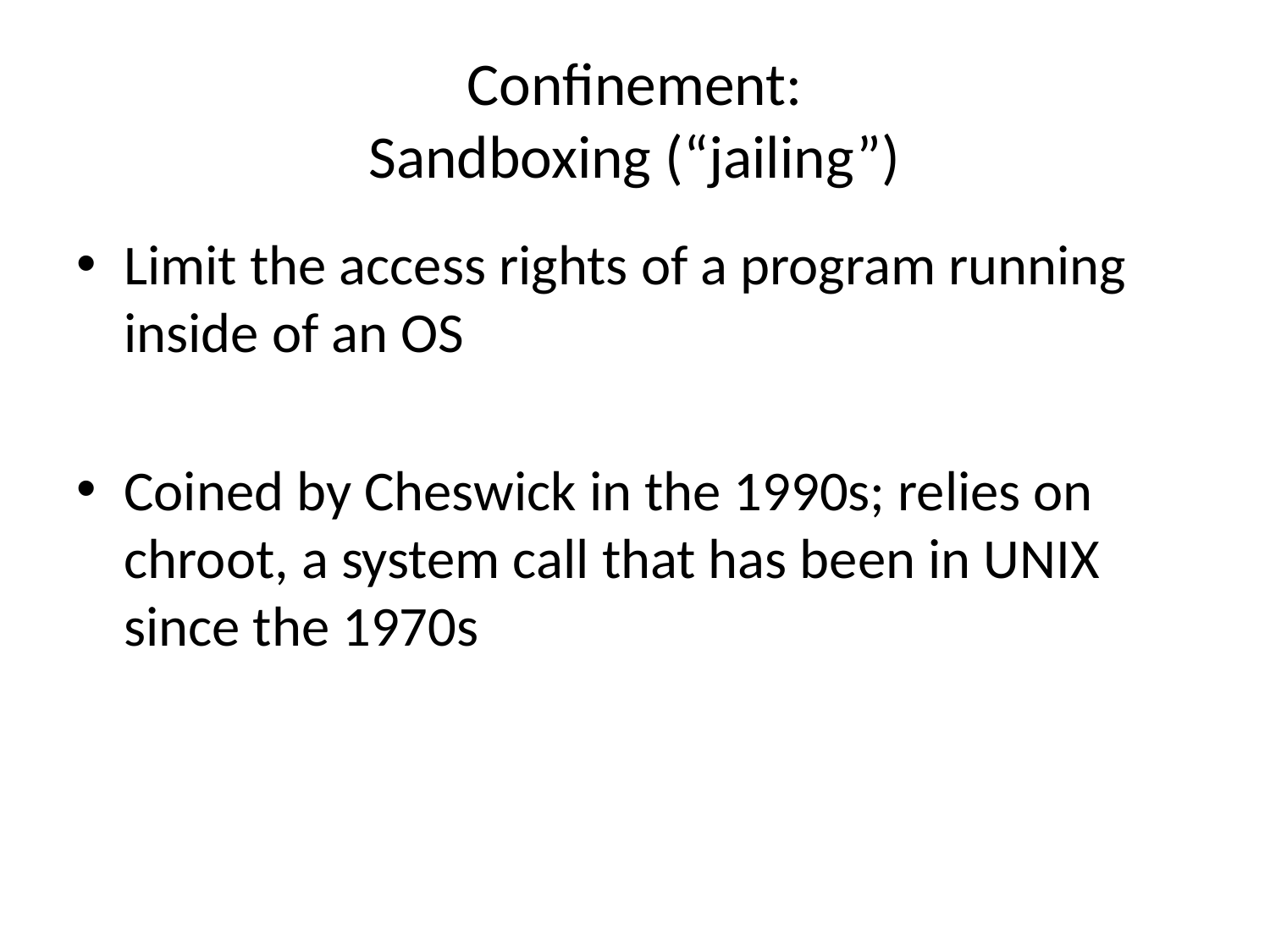

# Confinement: Sandboxing (“jailing”)
Limit the access rights of a program running inside of an OS

Coined by Cheswick in the 1990s; relies on chroot, a system call that has been in UNIX since the 1970s